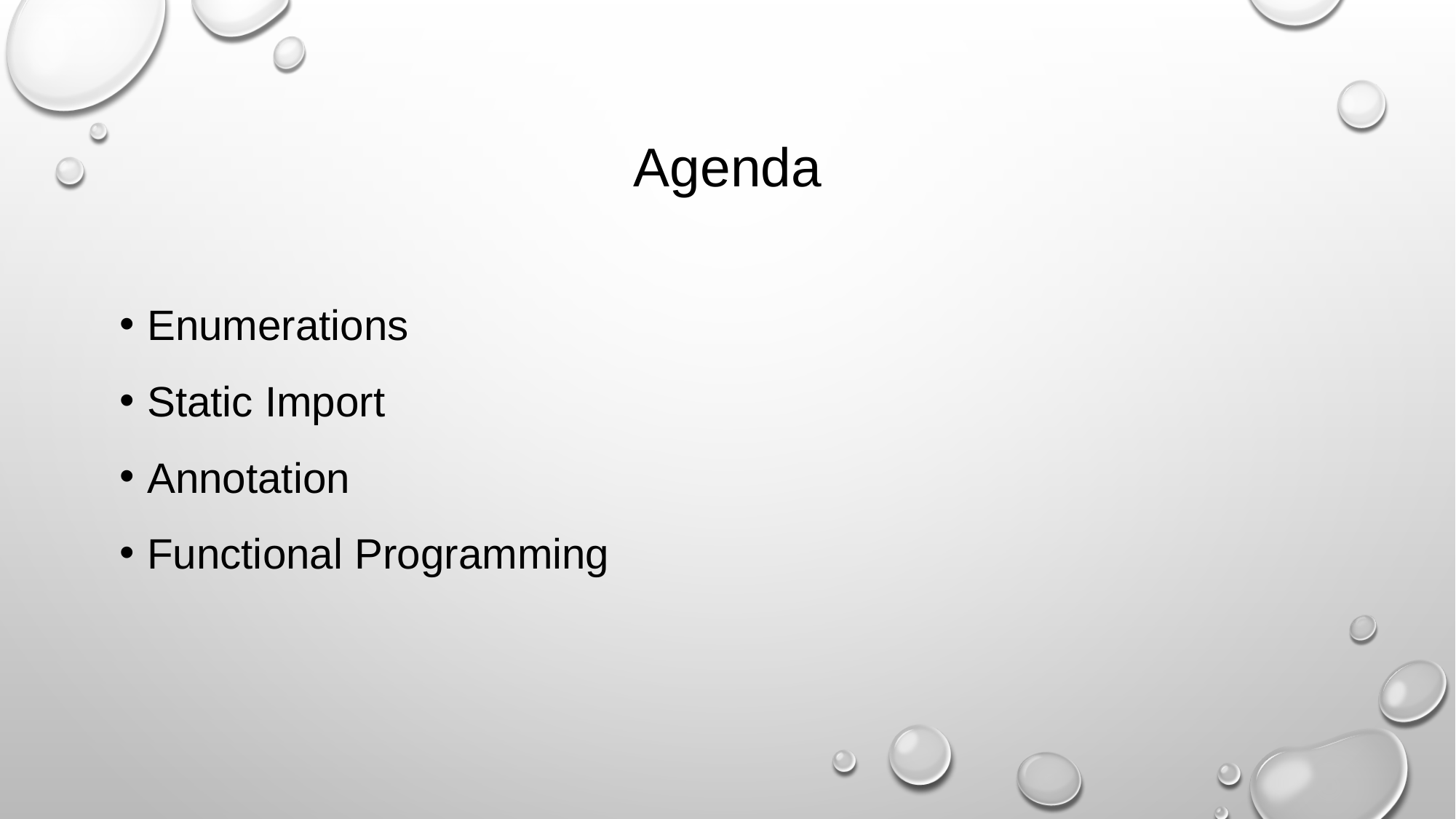

# Agenda
Enumerations
Static Import
Annotation
Functional Programming